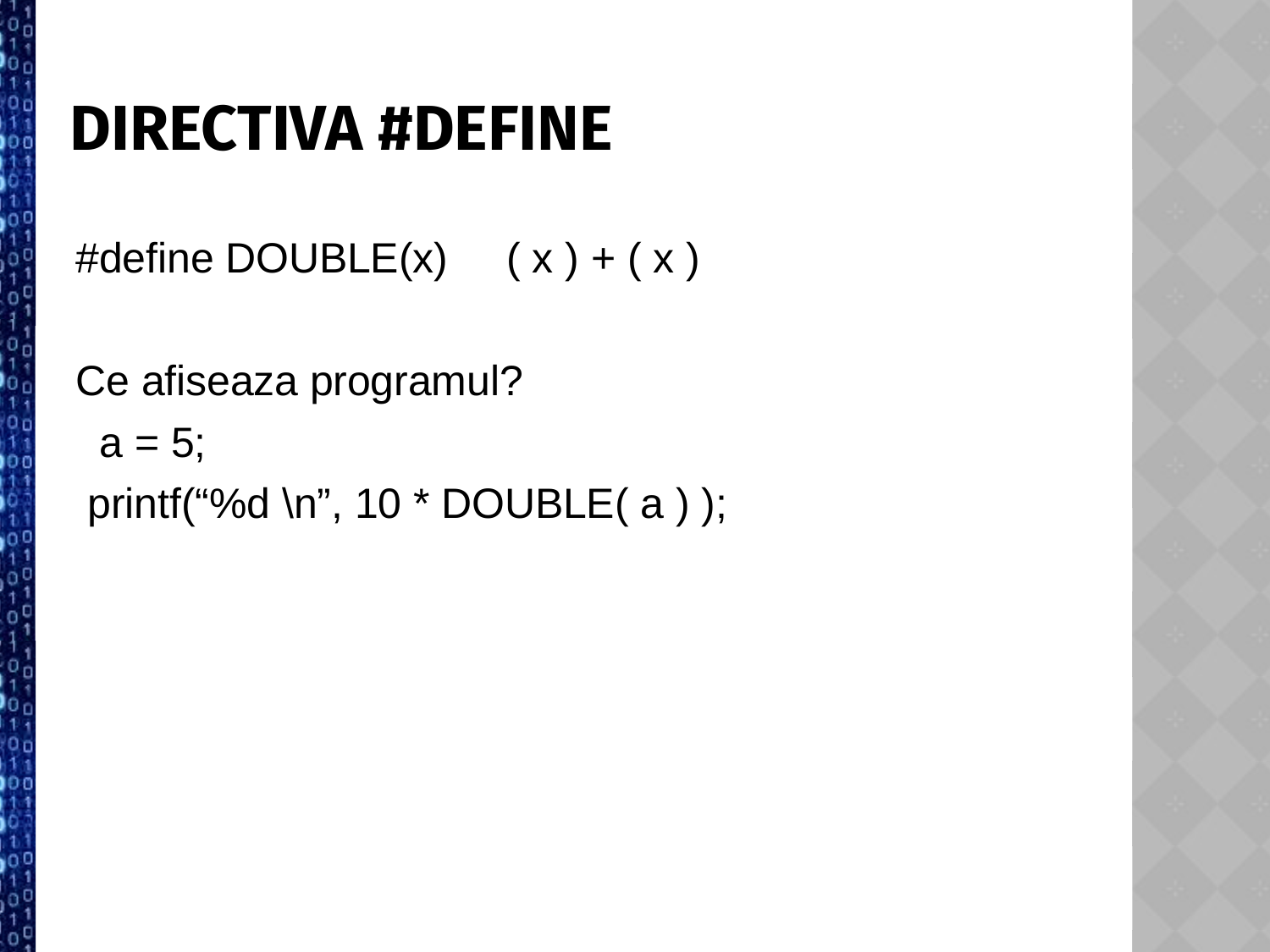

Directiva #define

#define DOUBLE(x)     ( x ) + ( x )

Ce afiseaza programul?
  a = 5;
 printf(“%d \n”, 10 * DOUBLE( a ) );